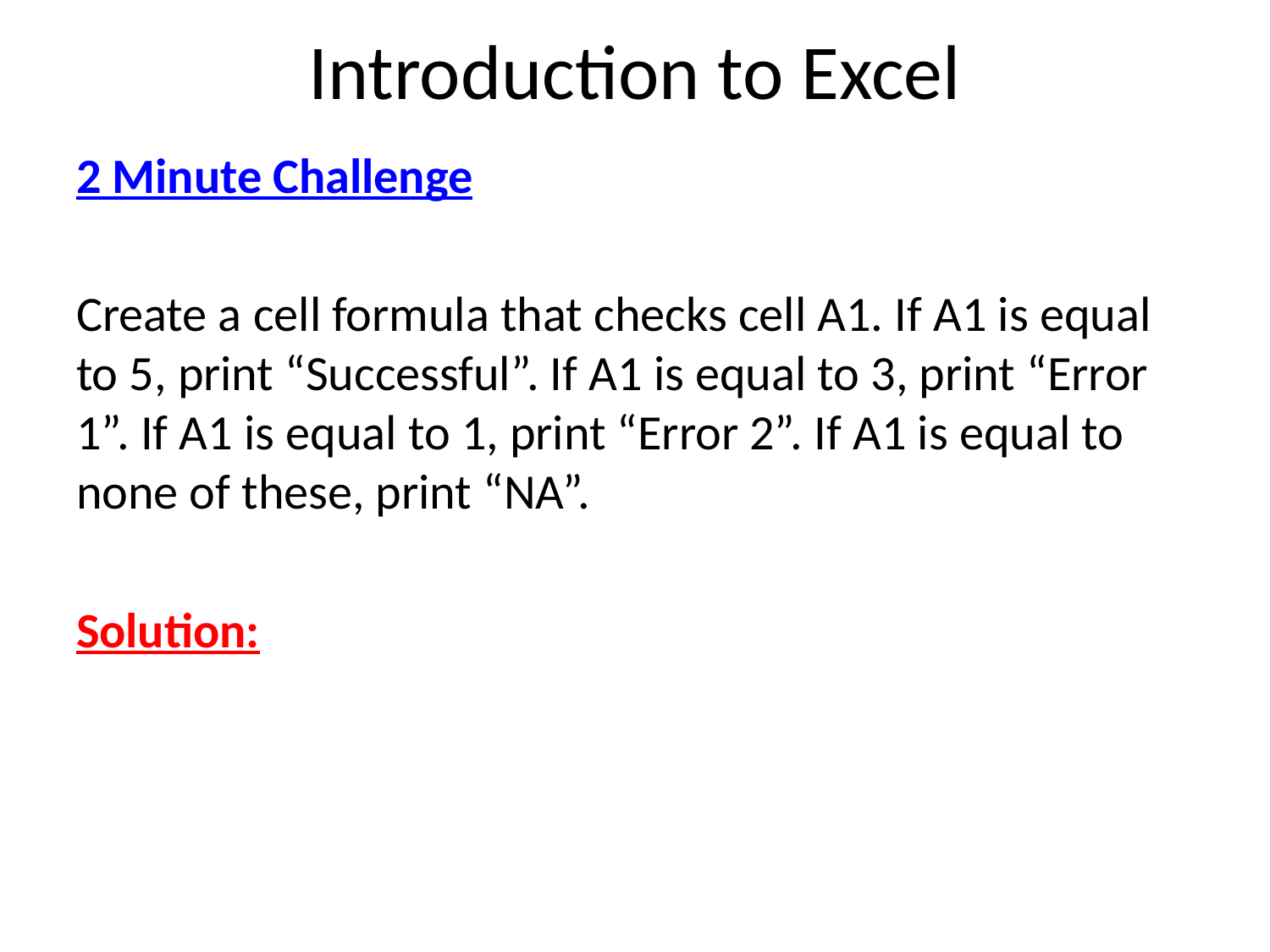

# Introduction to Excel
2 Minute Challenge

Create a cell formula that checks cell A1. If A1 is equal to 5, print “Successful”. If A1 is equal to 3, print “Error 1”. If A1 is equal to 1, print “Error 2”. If A1 is equal to none of these, print “NA”.

Solution:
=IF(A1=5,”Successful”,IF(A1=3,”Unsuccessful”,I F(A1=1,”Try again”,”NA”)))